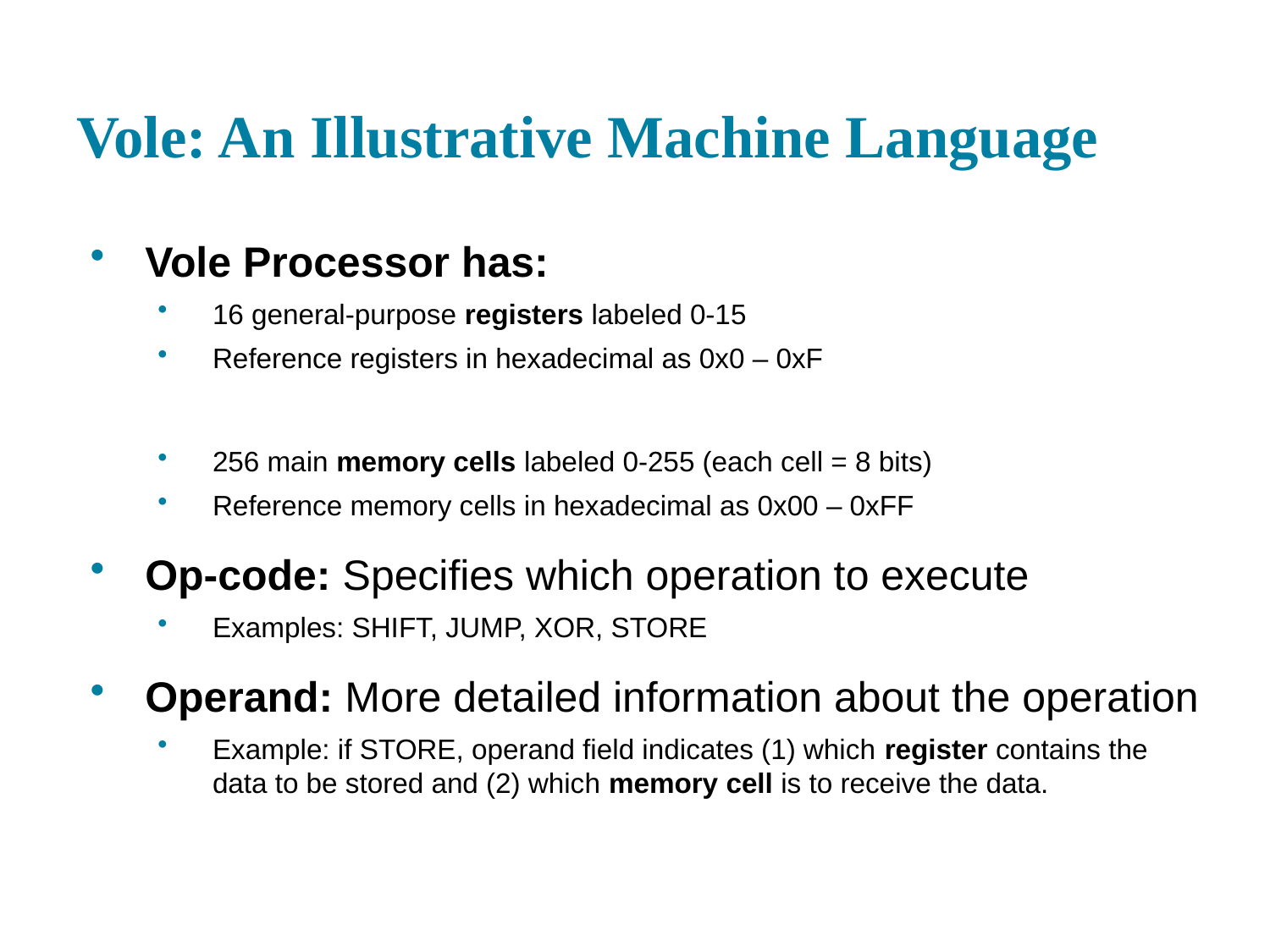

# Vole: An Illustrative Machine Language
Vole Processor has:
16 general-purpose registers labeled 0-15
Reference registers in hexadecimal as 0x0 – 0xF

256 main memory cells labeled 0-255 (each cell = 8 bits)
Reference memory cells in hexadecimal as 0x00 – 0xFF
Op-code: Specifies which operation to execute
Examples: SHIFT, JUMP, XOR, STORE
Operand: More detailed information about the operation
Example: if STORE, operand field indicates (1) which register contains the data to be stored and (2) which memory cell is to receive the data.